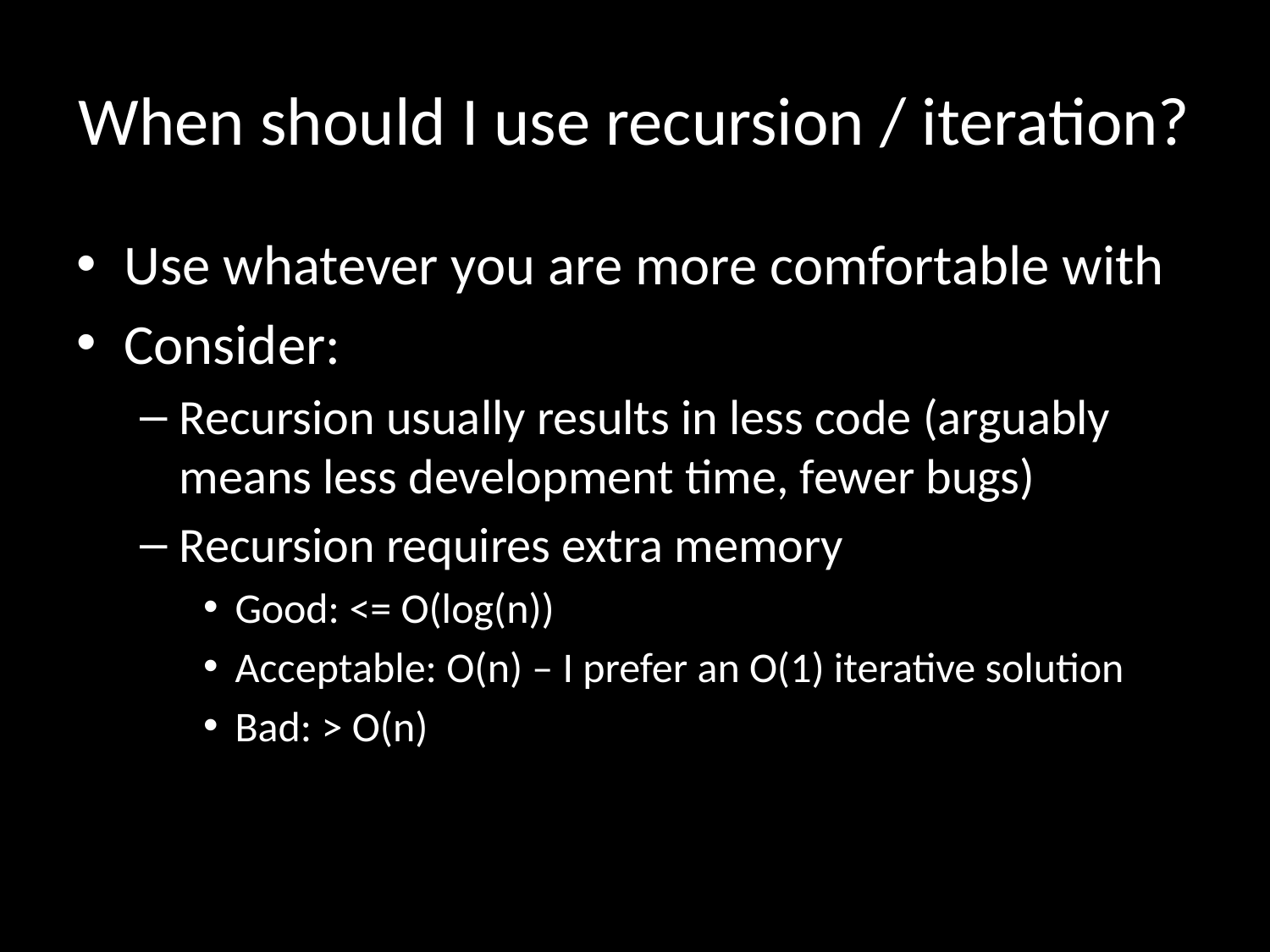

# When should I use recursion / iteration?
Use whatever you are more comfortable with
Consider:
Recursion usually results in less code (arguably means less development time, fewer bugs)
Recursion requires extra memory
Good: <= O(log(n))
Acceptable: O(n) – I prefer an O(1) iterative solution
Bad: > O(n)